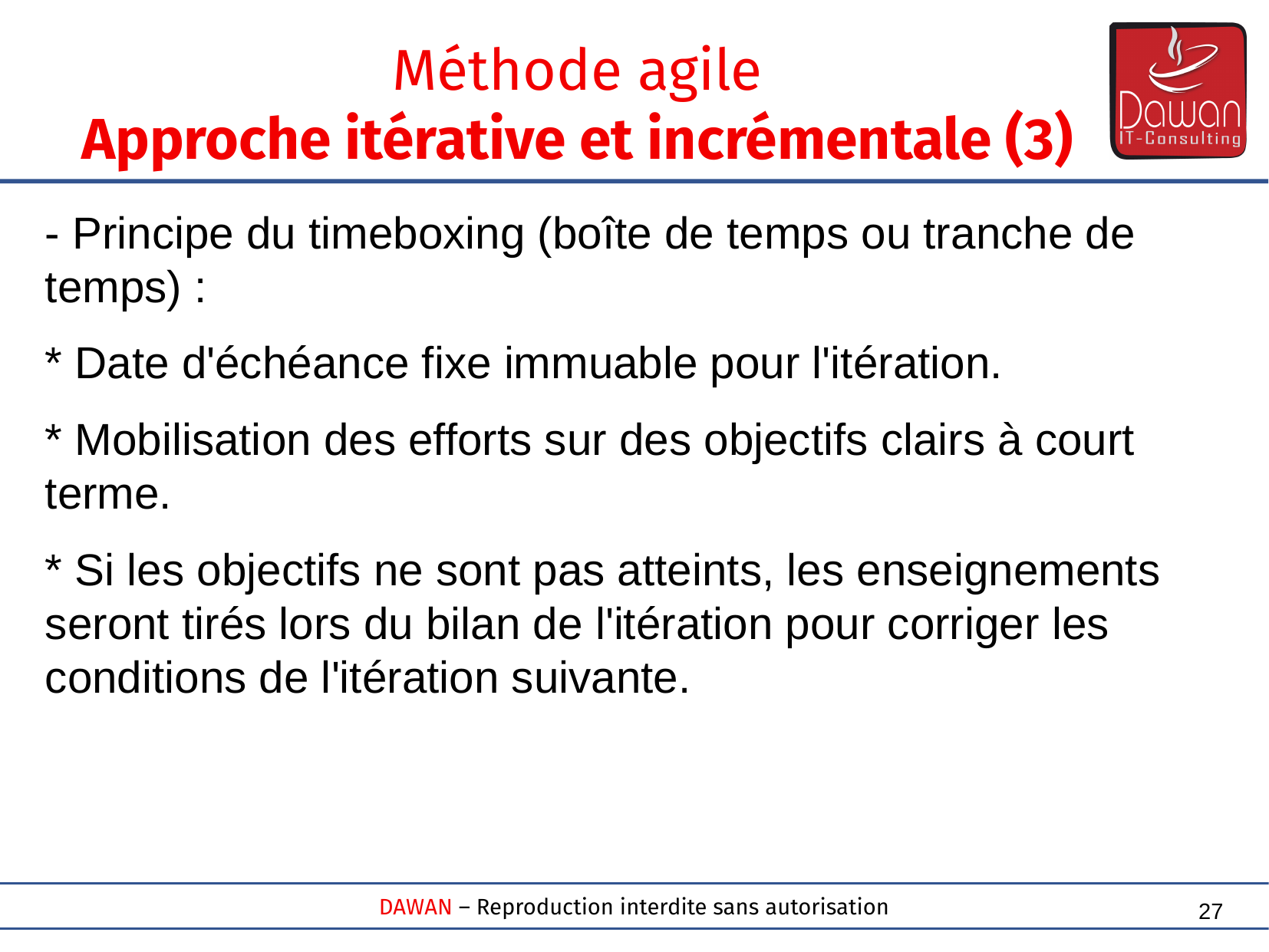

Méthode agile
Approche itérative et incrémentale (3)
- Principe du timeboxing (boîte de temps ou tranche de temps) :
* Date d'échéance fixe immuable pour l'itération.
* Mobilisation des efforts sur des objectifs clairs à court terme.
* Si les objectifs ne sont pas atteints, les enseignements seront tirés lors du bilan de l'itération pour corriger les conditions de l'itération suivante.
27